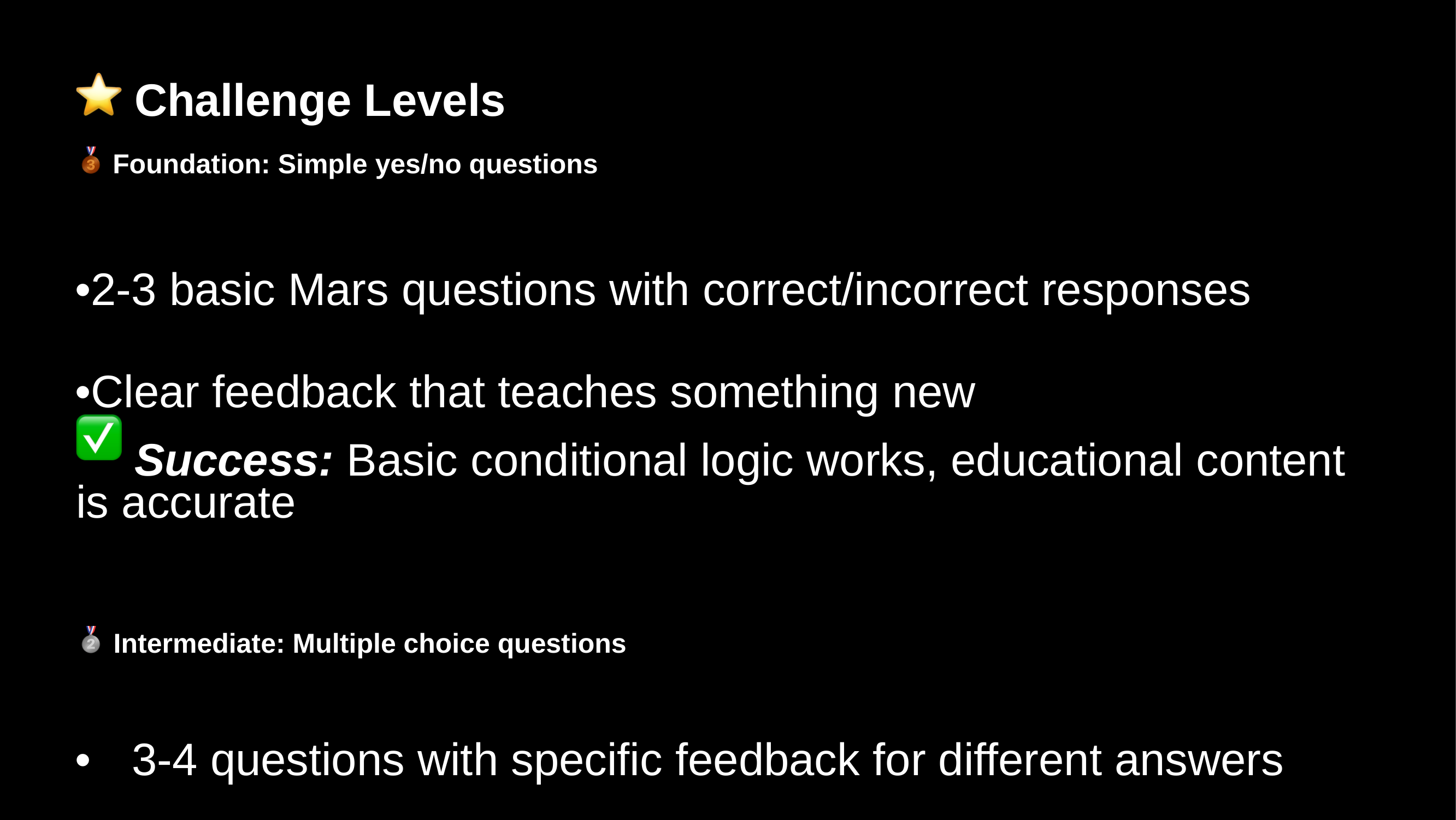

Challenge Levels

Foundation: Simple yes/no questions

•2-3 basic Mars questions with correct/incorrect responses •Clear feedback that teaches something new
 Success: Basic conditional logic works, educational content

is accurate
 Intermediate: Multiple choice questions

•
3-4 questions with speciﬁc feedback for different answers